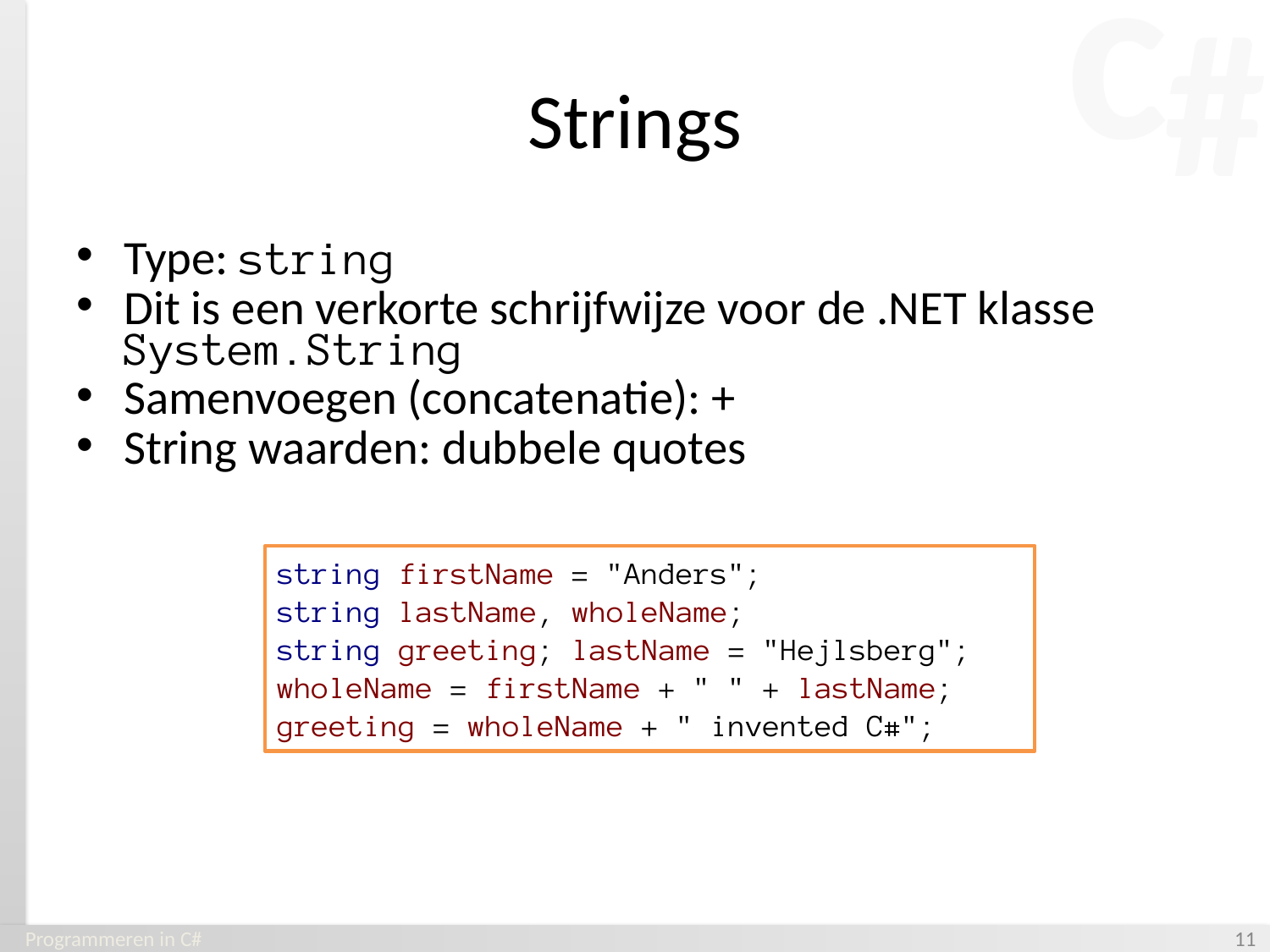

# Strings
Type: string
Dit is een verkorte schrijfwijze voor de .NET klasse System.String
Samenvoegen (concatenatie): +
String waarden: dubbele quotes
string firstName = "Anders"; string lastName, wholeName; string greeting; lastName = "Hejlsberg"; wholeName = firstName + " " + lastName; greeting = wholeName + " invented C#";
Programmeren in C#
11